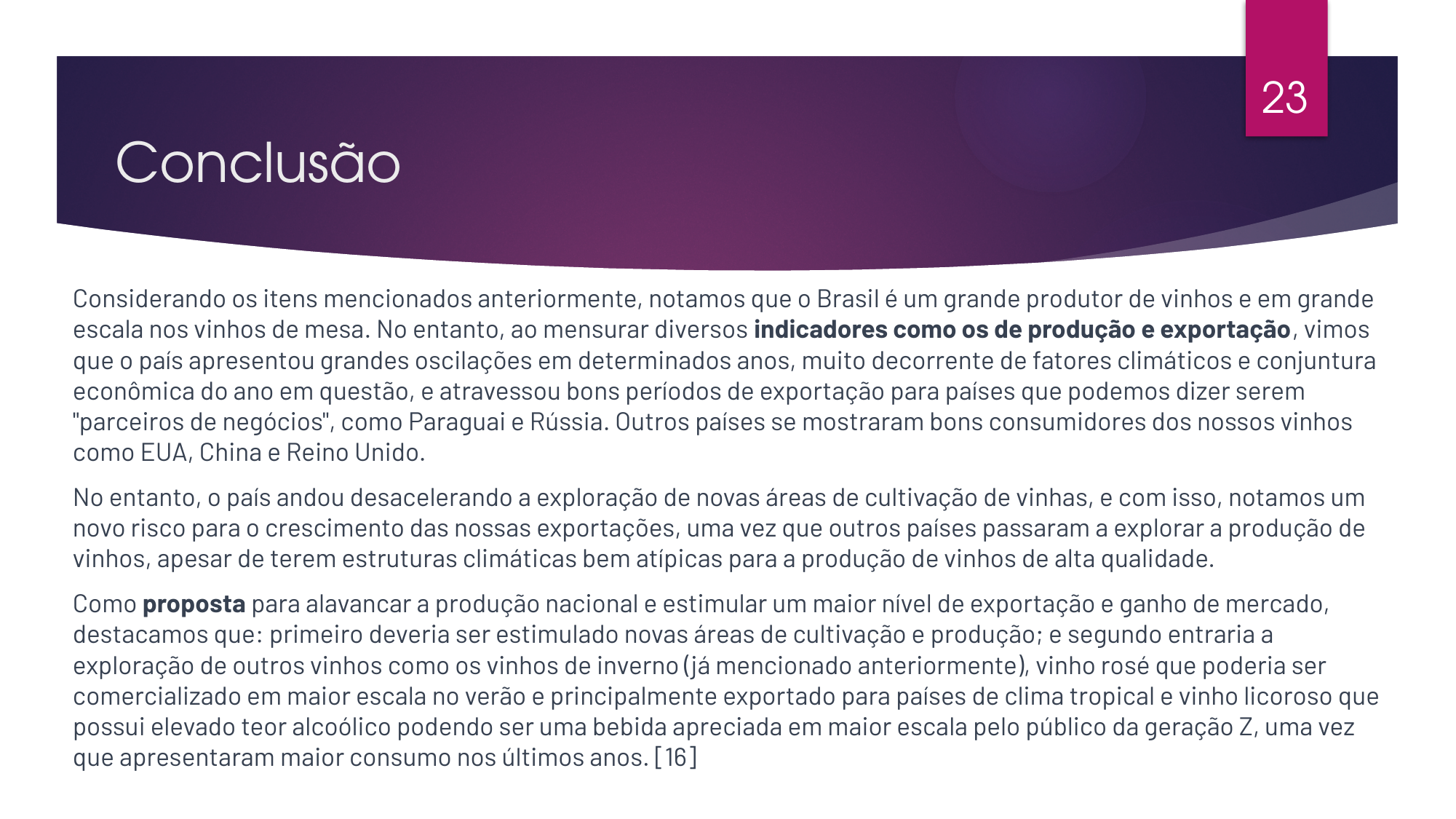

23
Conclusão
Considerando os itens mencionados anteriormente, notamos que o Brasil é um grande produtor de vinhos e em grande escala nos vinhos de mesa. No entanto, ao mensurar diversos indicadores como os de produção e exportação, vimos que o país apresentou grandes oscilações em determinados anos, muito decorrente de fatores climáticos e conjuntura econômica do ano em questão, e atravessou bons períodos de exportação para países que podemos dizer serem "parceiros de negócios", como Paraguai e Rússia. Outros países se mostraram bons consumidores dos nossos vinhos como EUA, China e Reino Unido.
No entanto, o país andou desacelerando a exploração de novas áreas de cultivação de vinhas, e com isso, notamos um novo risco para o crescimento das nossas exportações, uma vez que outros países passaram a explorar a produção de vinhos, apesar de terem estruturas climáticas bem atípicas para a produção de vinhos de alta qualidade.
Como proposta para alavancar a produção nacional e estimular um maior nível de exportação e ganho de mercado, destacamos que: primeiro deveria ser estimulado novas áreas de cultivação e produção; e segundo entraria a exploração de outros vinhos como os vinhos de inverno (já mencionado anteriormente), vinho rosé que poderia ser comercializado em maior escala no verão e principalmente exportado para países de clima tropical e vinho licoroso que possui elevado teor alcoólico podendo ser uma bebida apreciada em maior escala pelo público da geração Z, uma vez que apresentaram maior consumo nos últimos anos. [16]